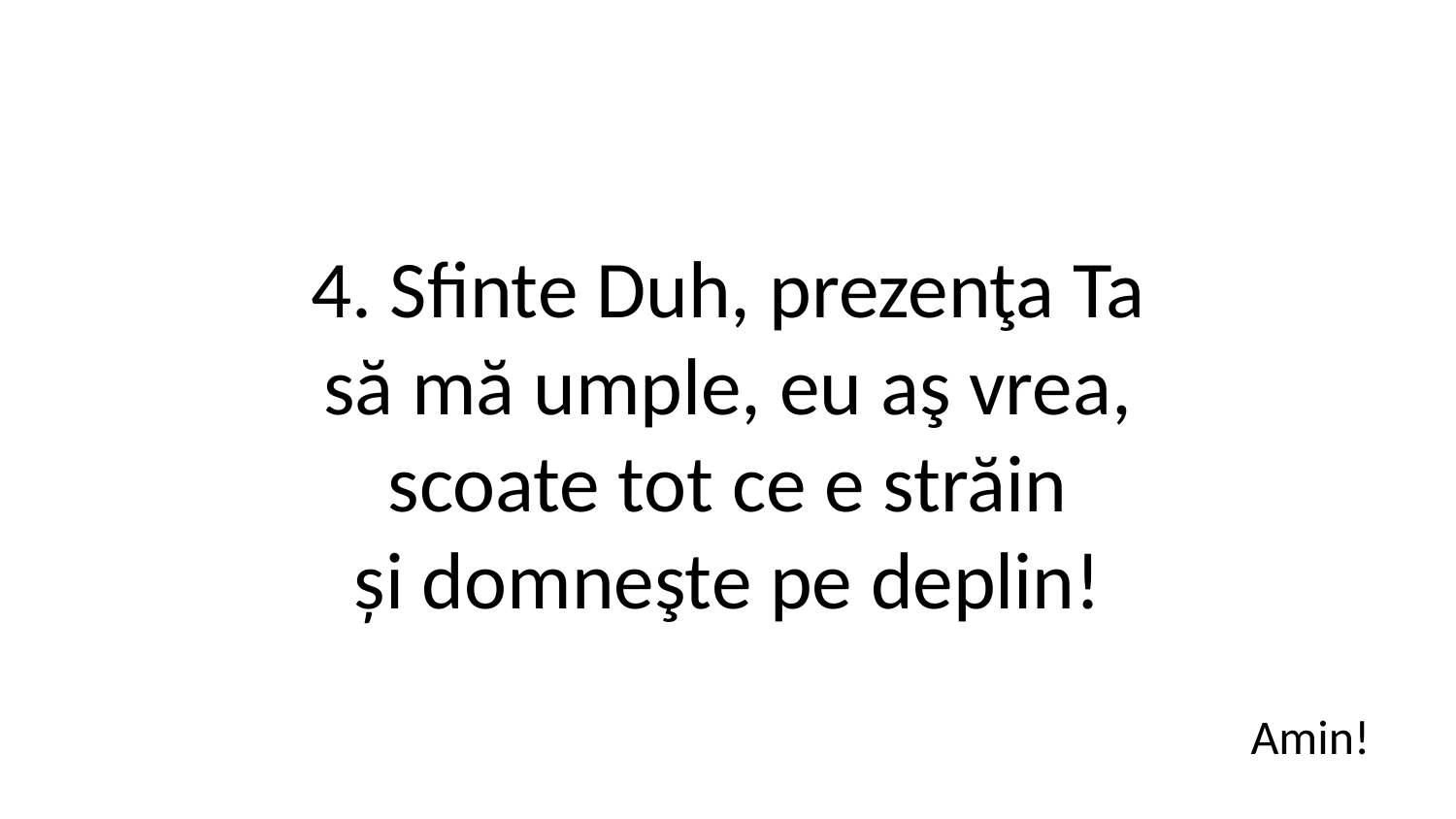

4. Sfinte Duh, prezenţa Ta
să mă umple, eu aş vrea,
scoate tot ce e străin
și domneşte pe deplin!

Amin!